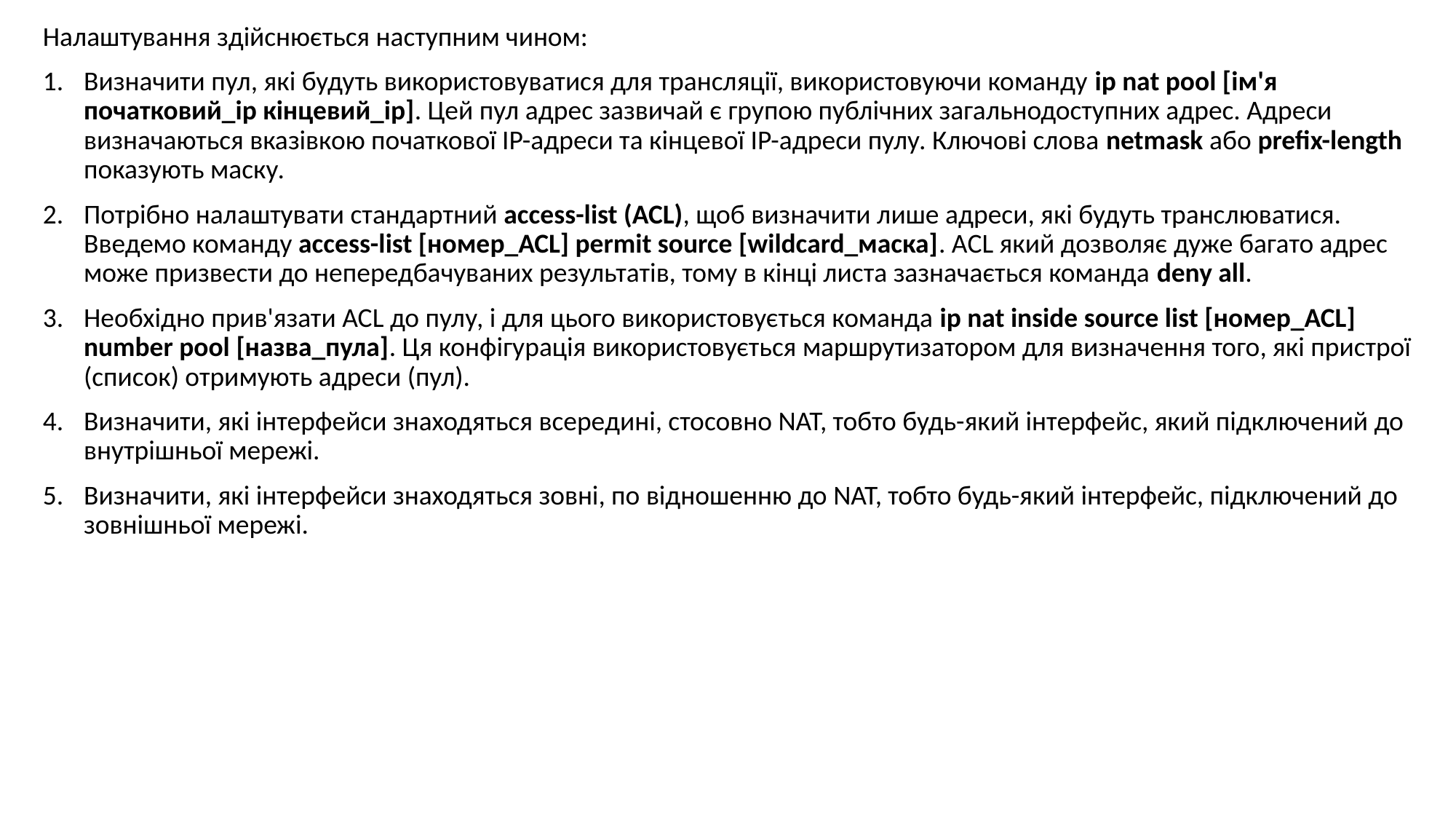

Налаштування здійснюється наступним чином:
Визначити пул, які будуть використовуватися для трансляції, використовуючи команду ip nat pool [ім'я початковий_ip кінцевий_ip]. Цей пул адрес зазвичай є групою публічних загальнодоступних адрес. Адреси визначаються вказівкою початкової IP-адреси та кінцевої IP-адреси пулу. Ключові слова netmask або prefix-length показують маску.
Потрібно налаштувати стандартний access-list (ACL), щоб визначити лише адреси, які будуть транслюватися. Введемо команду access-list [номер_ACL] permit source [wildcard_маска]. ACL який дозволяє дуже багато адрес може призвести до непередбачуваних результатів, тому в кінці листа зазначається команда deny all.
Необхідно прив'язати ACL до пулу, і для цього використовується команда ip nat inside source list [номер_ACL] number pool [назва_пула]. Ця конфігурація використовується маршрутизатором для визначення того, які пристрої (список) отримують адреси (пул).
Визначити, які інтерфейси знаходяться всередині, стосовно NAT, тобто будь-який інтерфейс, який підключений до внутрішньої мережі.
Визначити, які інтерфейси знаходяться зовні, по відношенню до NAT, тобто будь-який інтерфейс, підключений до зовнішньої мережі.